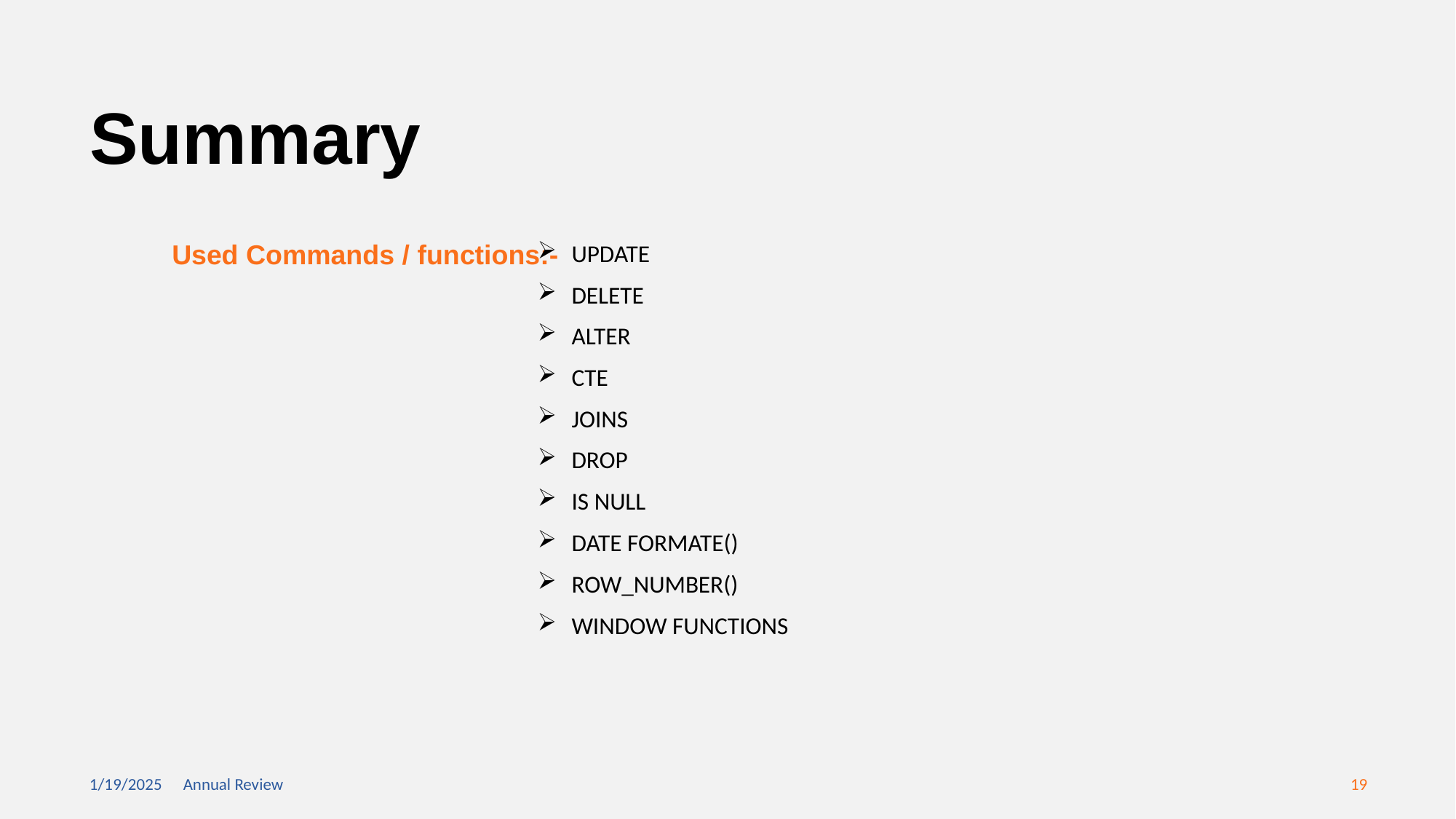

# Summary
Used Commands / functions:-
UPDATE
DELETE
ALTER
CTE
JOINS
DROP
IS NULL
DATE FORMATE()
ROW_NUMBER()
WINDOW FUNCTIONS